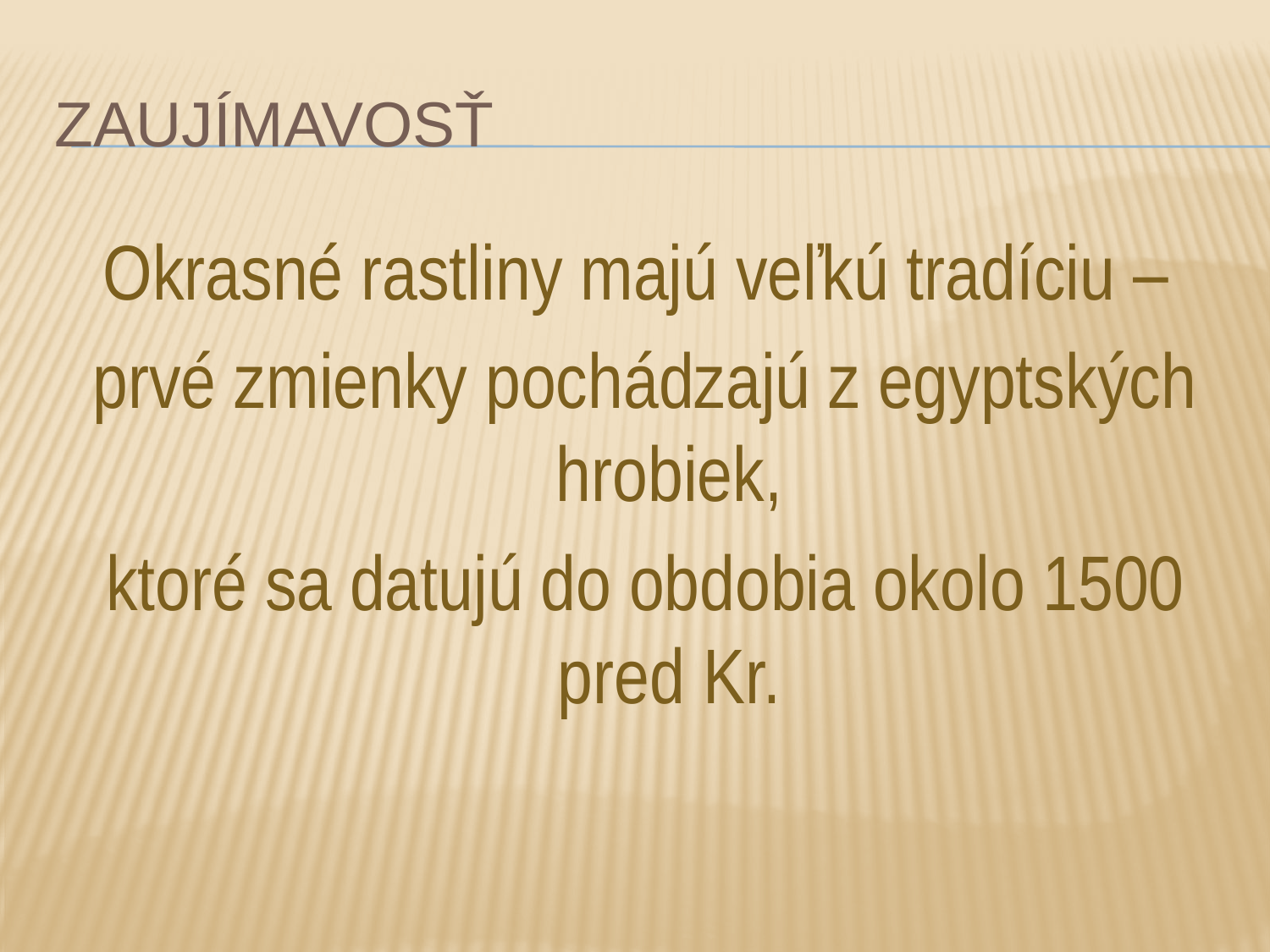

# Zaujímavosť
Okrasné rastliny majú veľkú tradíciu –
prvé zmienky pochádzajú z egyptských hrobiek,
ktoré sa datujú do obdobia okolo 1500 pred Kr.